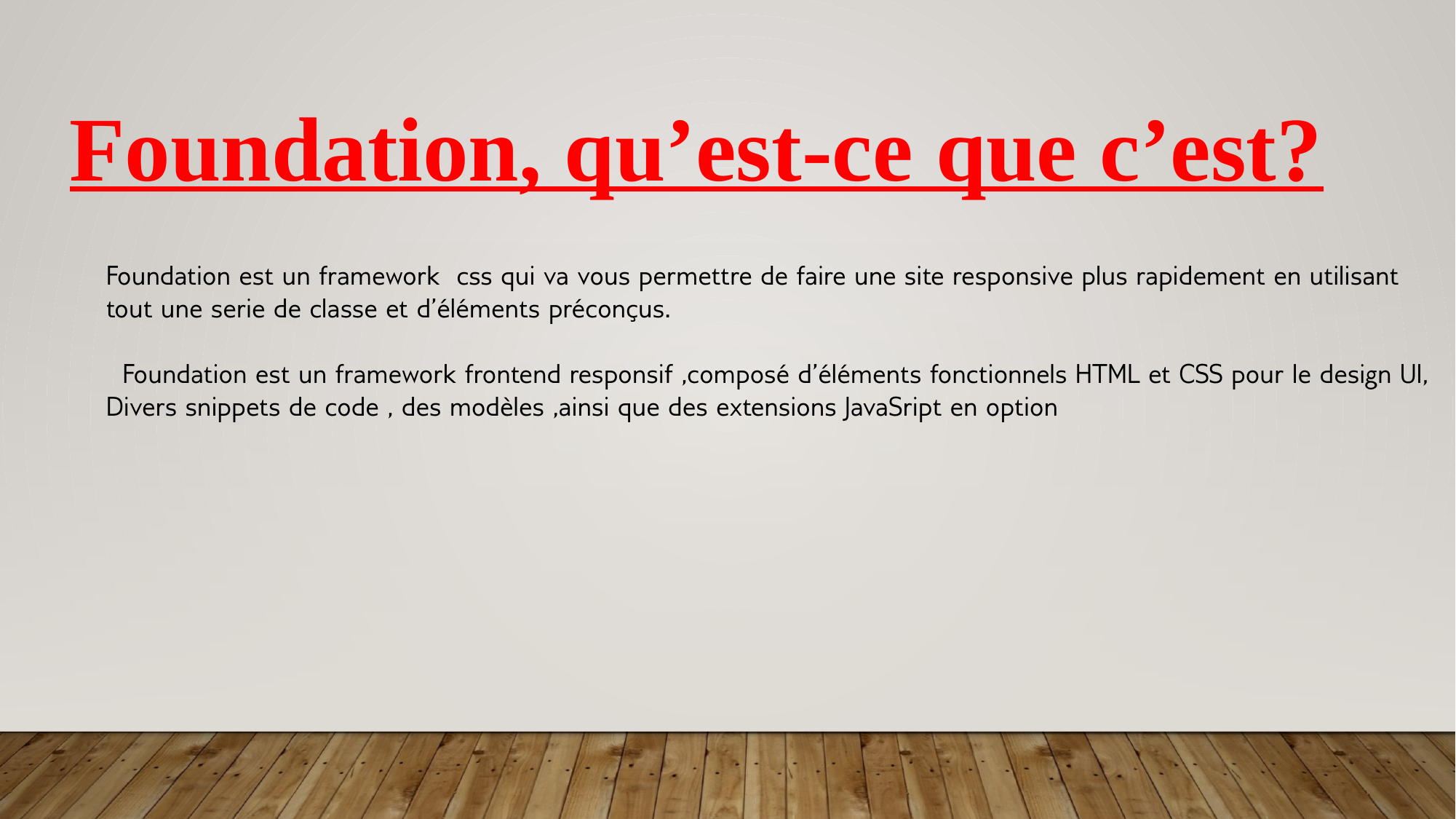

Foundation, qu’est-ce que c’est?
Foundation est un framework  css qui va vous permettre de faire une site responsive plus rapidement en utilisant
tout une serie de classe et d’éléments préconçus.

  Foundation est un framework frontend responsif ,composé d’éléments fonctionnels HTML et CSS pour le design UI,
Divers snippets de code , des modèles ,ainsi que des extensions JavaSript en option